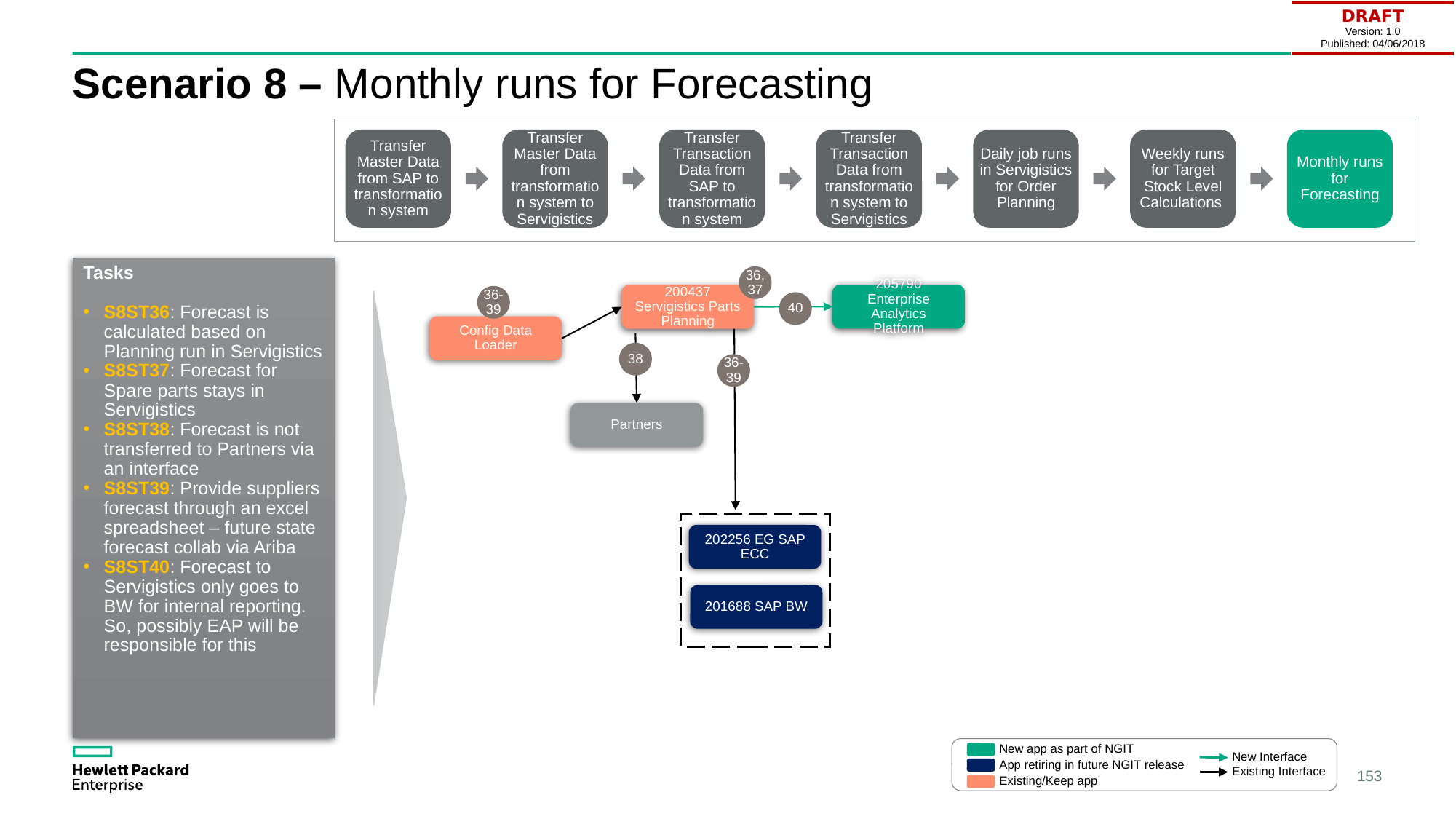

| DRAFT Version: 1.0 Published: 04/06/2018 |
| --- |
# Scenario 8 – Monthly runs for Forecasting

Transfer Master Data from SAP to transformation system
Transfer Master Data from transformation system to Servigistics
Transfer Transaction Data from SAP to transformation system
Transfer Transaction Data from transformation system to Servigistics
Daily job runs in Servigistics for Order Planning
Weekly runs for Target Stock Level Calculations
Monthly runs for Forecasting

Tasks

S8ST36: Forecast is calculated based on Planning run in Servigistics
S8ST37: Forecast for Spare parts stays in Servigistics
S8ST38: Forecast is not transferred to Partners via an interface
S8ST39: Provide suppliers forecast through an excel spreadsheet – future state forecast collab via Ariba
S8ST40: Forecast to Servigistics only goes to BW for internal reporting. So, possibly EAP will be responsible for this

36,37
205790 Enterprise Analytics Platform
200437 Servigistics Parts Planning
36-39
40
Config Data Loader
38
36-39
Partners

202256 EG SAP ECC
201688 SAP BW

New app as part of NGIT

New Interface
App retiring in future NGIT release

Existing Interface
Existing/Keep app

153